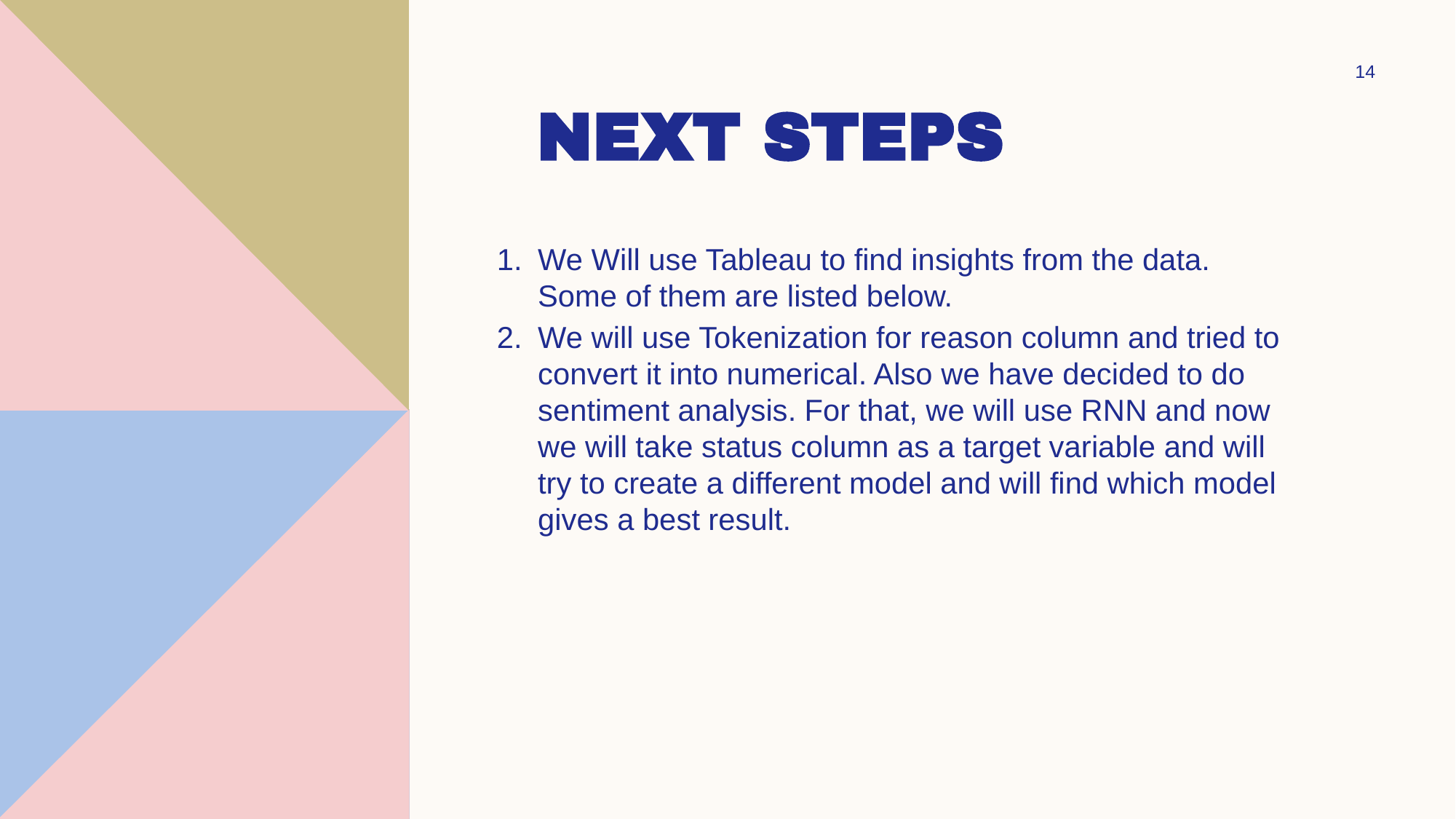

14
# Next steps
We Will use Tableau to find insights from the data. Some of them are listed below.
We will use Tokenization for reason column and tried to convert it into numerical. Also we have decided to do sentiment analysis. For that, we will use RNN and now we will take status column as a target variable and will try to create a different model and will find which model gives a best result.